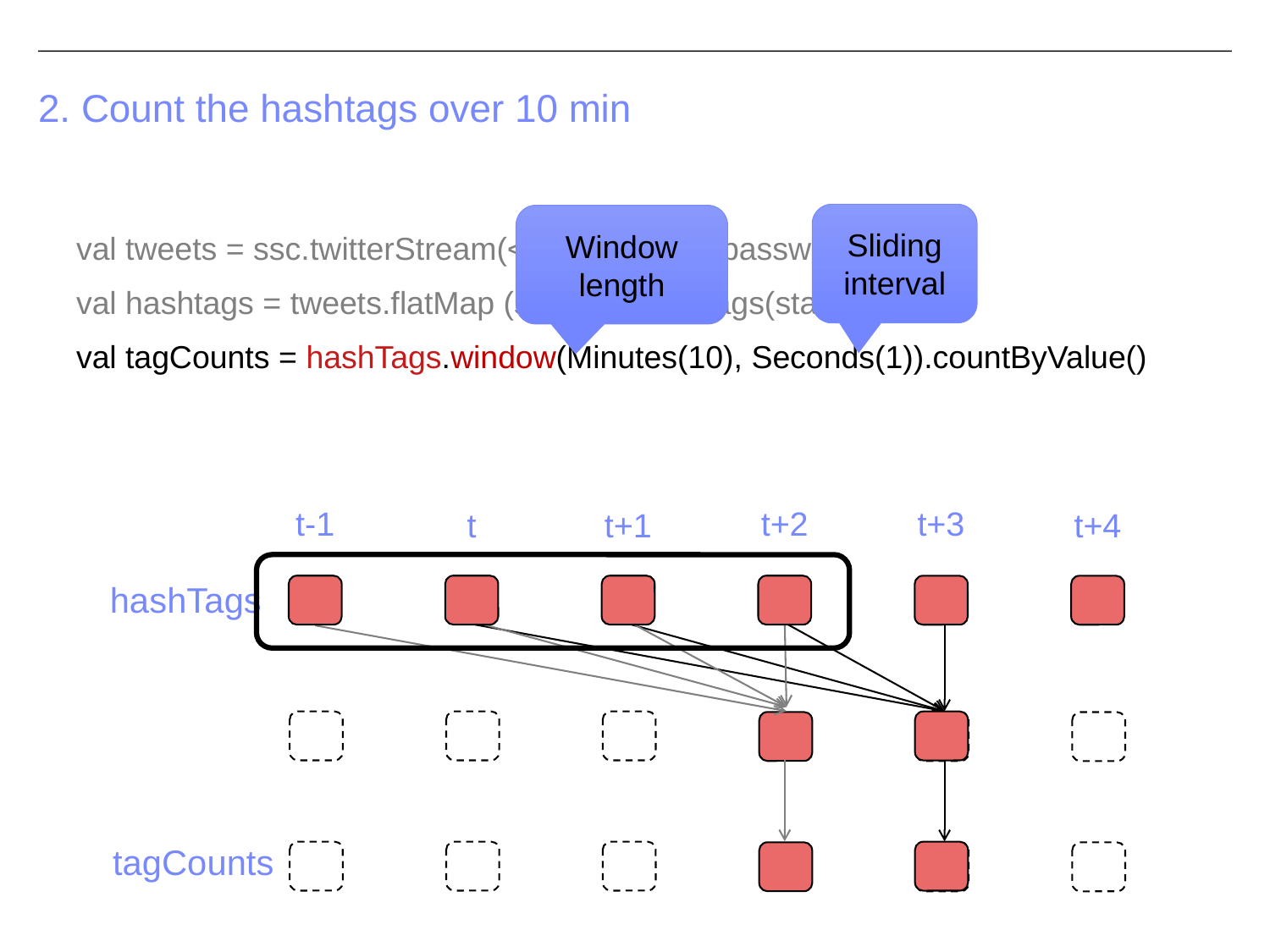

# 2. Count the hashtags over 10 min
Sliding interval
Window length
val tweets = ssc.twitterStream(<username>, <password>)
val hashtags = tweets.flatMap (status => getTags(status))
val tagCounts = hashTags.window(Minutes(10), Seconds(1)).countByValue()

t-1
t+2
t+3
t
t+1
t+4

hashTags

tagCounts